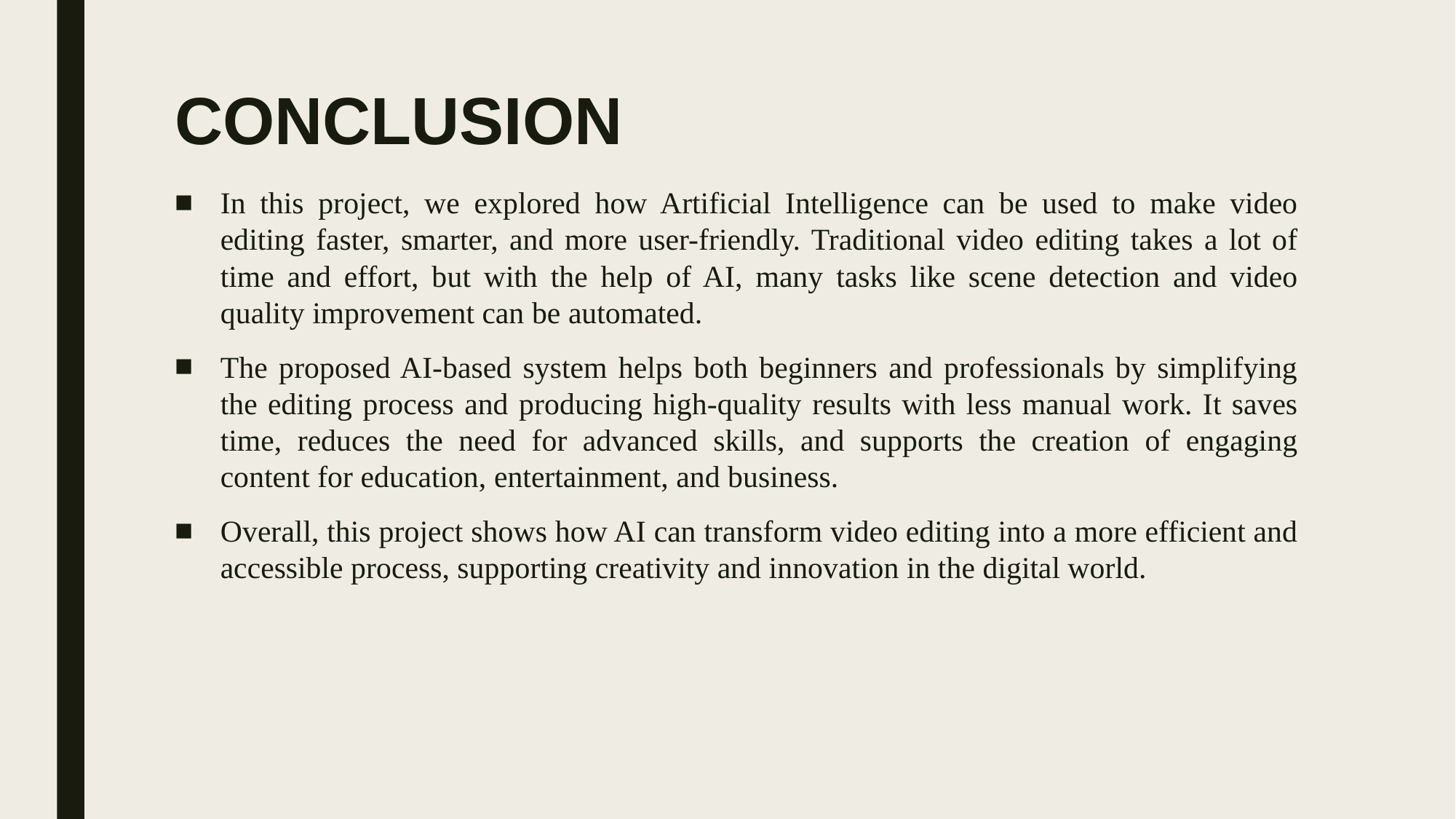

# CONCLUSION
In this project, we explored how Artificial Intelligence can be used to make video editing faster, smarter, and more user-friendly. Traditional video editing takes a lot of time and effort, but with the help of AI, many tasks like scene detection and video quality improvement can be automated.
The proposed AI-based system helps both beginners and professionals by simplifying the editing process and producing high-quality results with less manual work. It saves time, reduces the need for advanced skills, and supports the creation of engaging content for education, entertainment, and business.
Overall, this project shows how AI can transform video editing into a more efficient and accessible process, supporting creativity and innovation in the digital world.